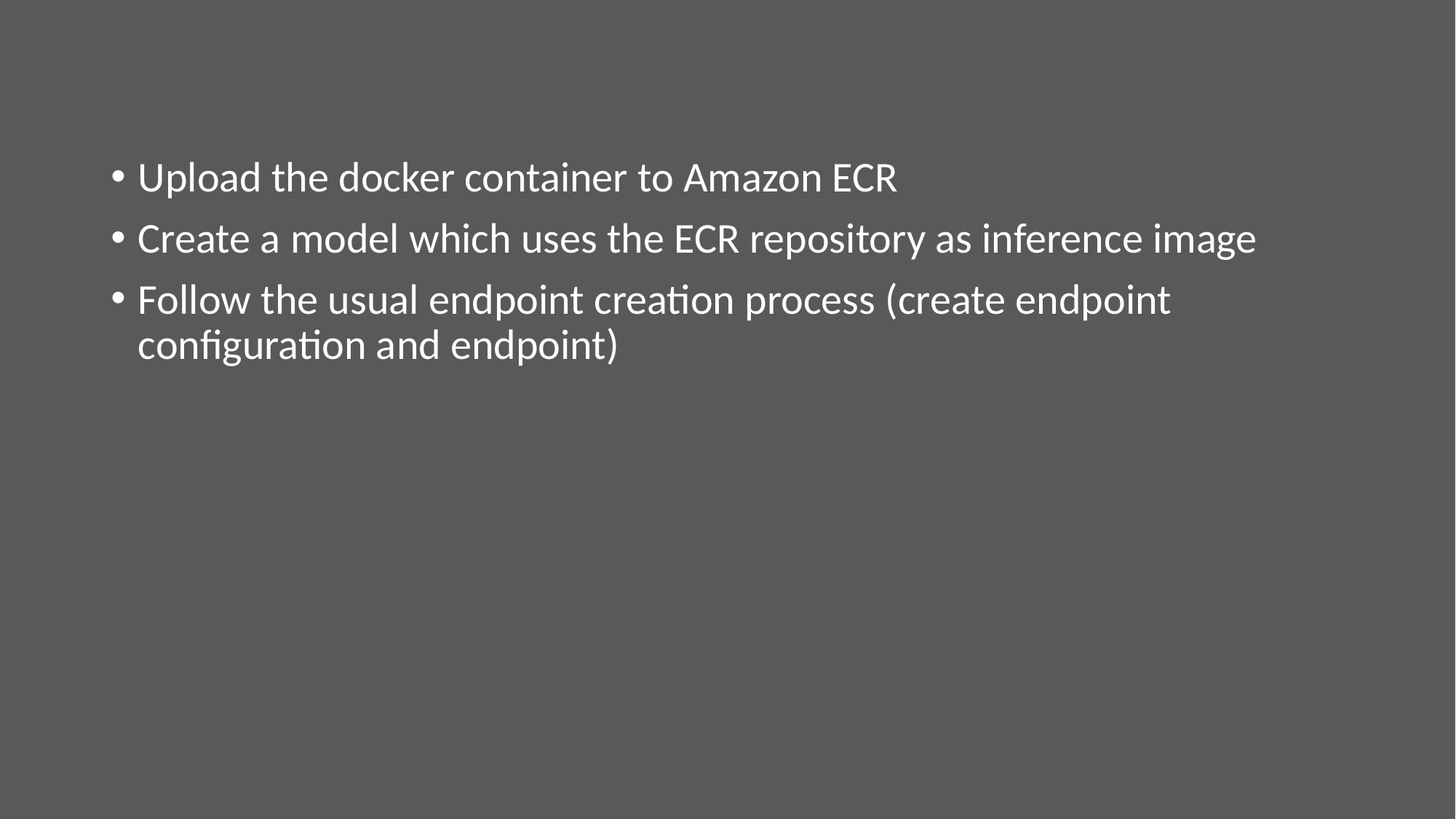

Upload the docker container to Amazon ECR
Create a model which uses the ECR repository as inference image
Follow the usual endpoint creation process (create endpoint configuration and endpoint)